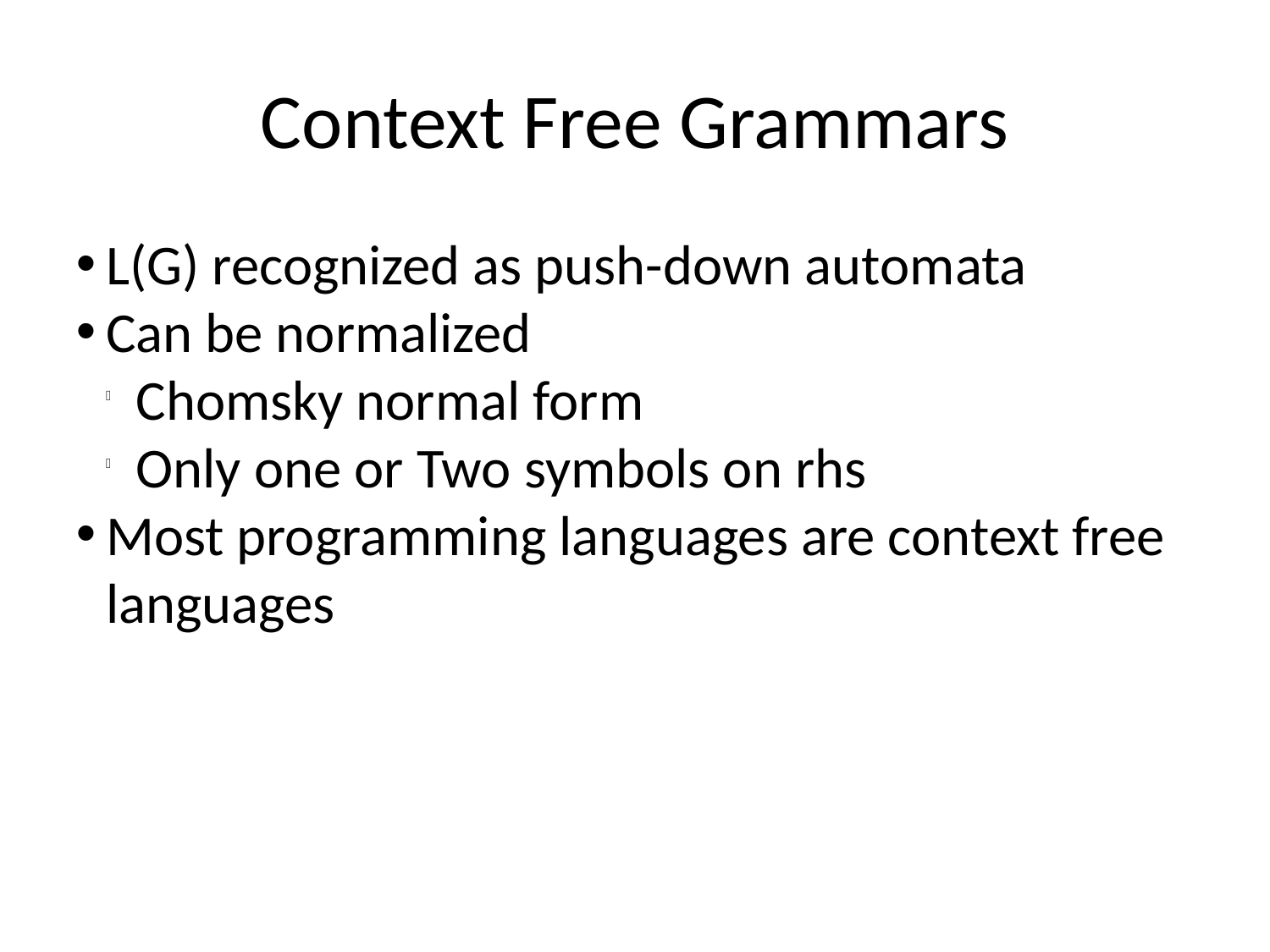

Context Free Grammars
L(G) recognized as push-down automata
Can be normalized
Chomsky normal form
Only one or Two symbols on rhs
Most programming languages are context free languages